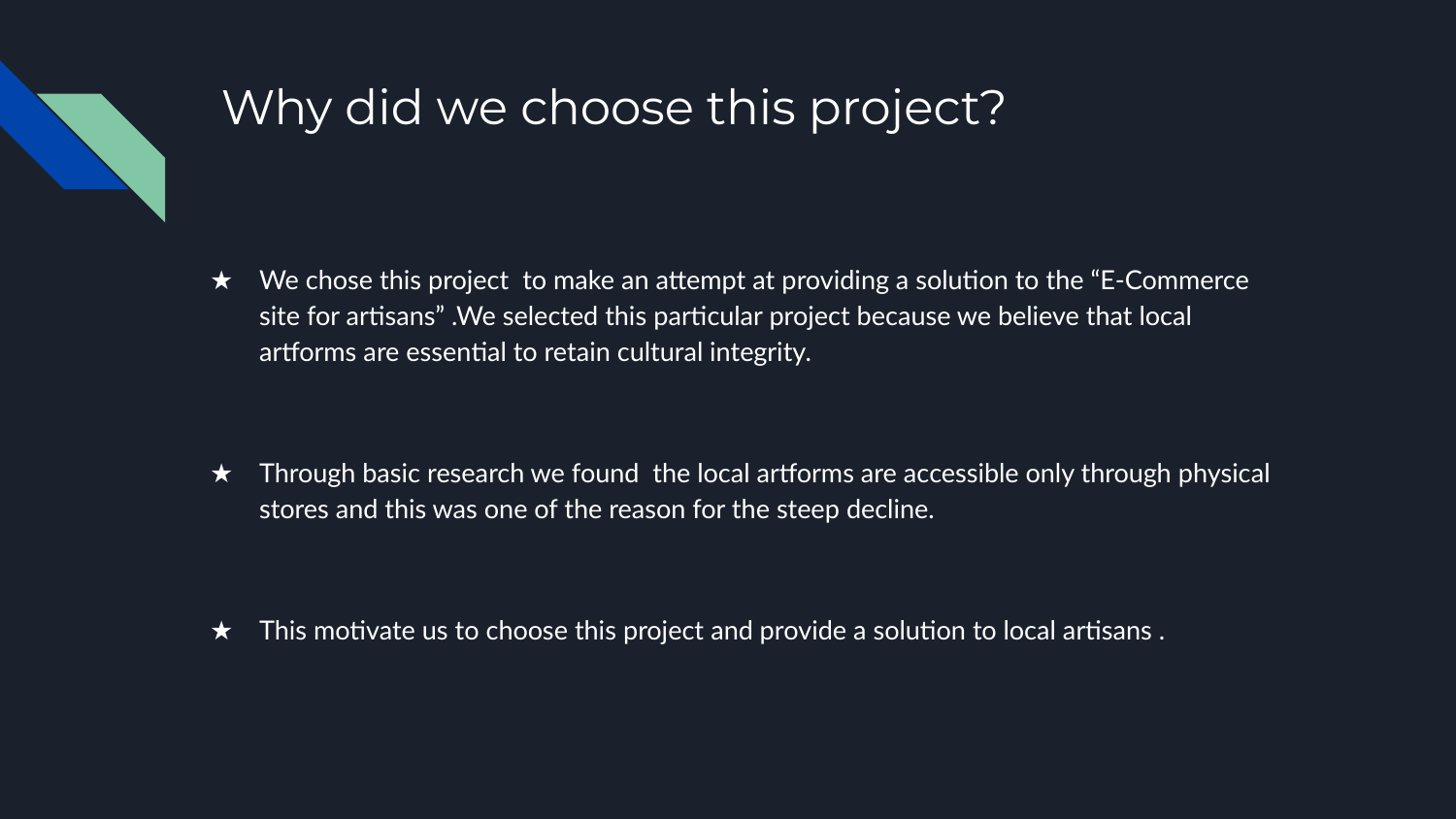

# Why did we choose this project?
We chose this project  to make an attempt at providing a solution to the “E-Commerce site for artisans” .We selected this particular project because we believe that local artforms are essential to retain cultural integrity.

Through basic research we found  the local artforms are accessible only through physical stores and this was one of the reason for the steep decline.

This motivate us to choose this project and provide a solution to local artisans .